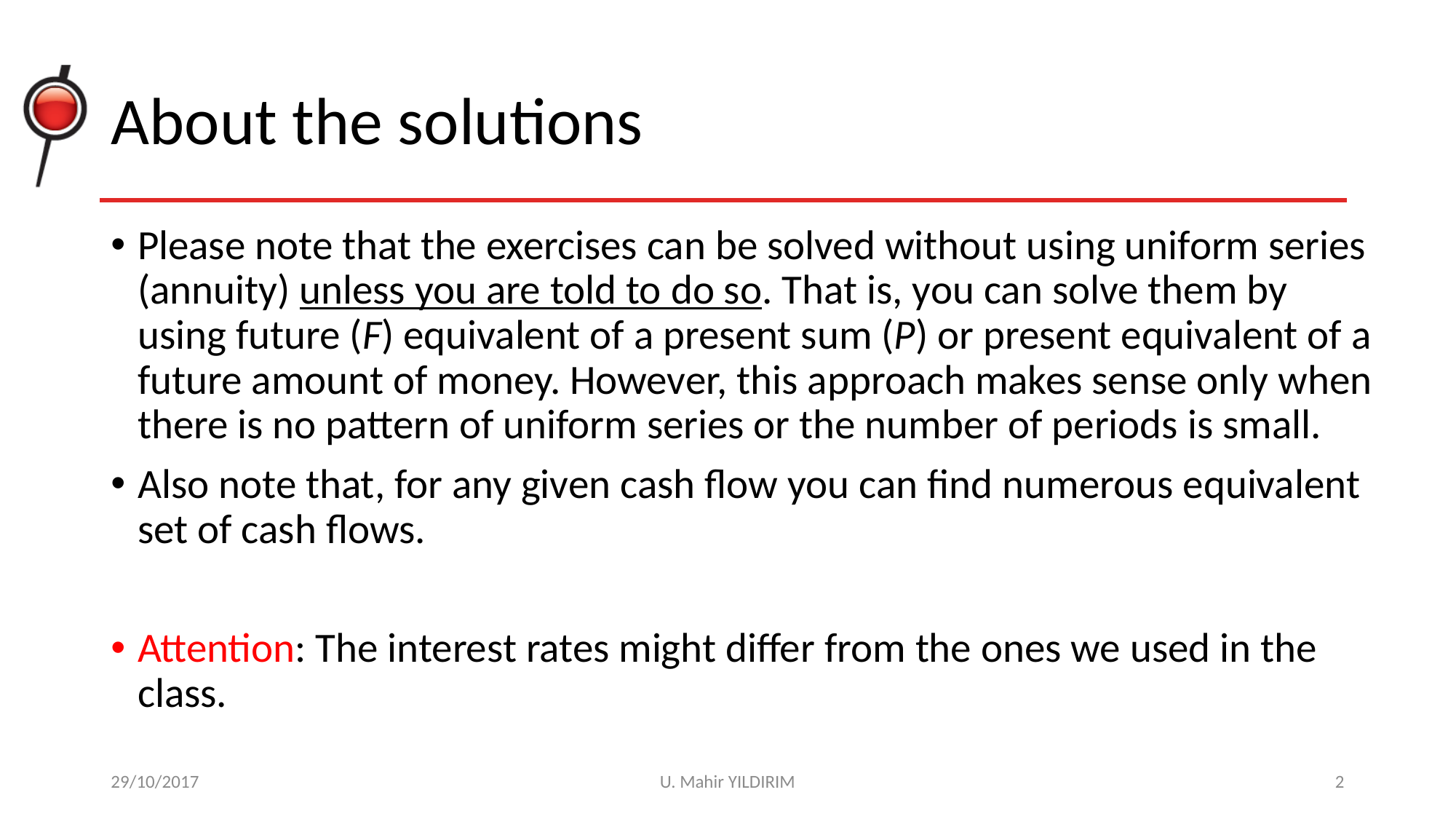

# About the solutions
Please note that the exercises can be solved without using uniform series (annuity) unless you are told to do so. That is, you can solve them by using future (F) equivalent of a present sum (P) or present equivalent of a future amount of money. However, this approach makes sense only when there is no pattern of uniform series or the number of periods is small.
Also note that, for any given cash flow you can find numerous equivalent set of cash flows.

Attention: The interest rates might differ from the ones we used in the class.
29/10/2017
U. Mahir YILDIRIM
2